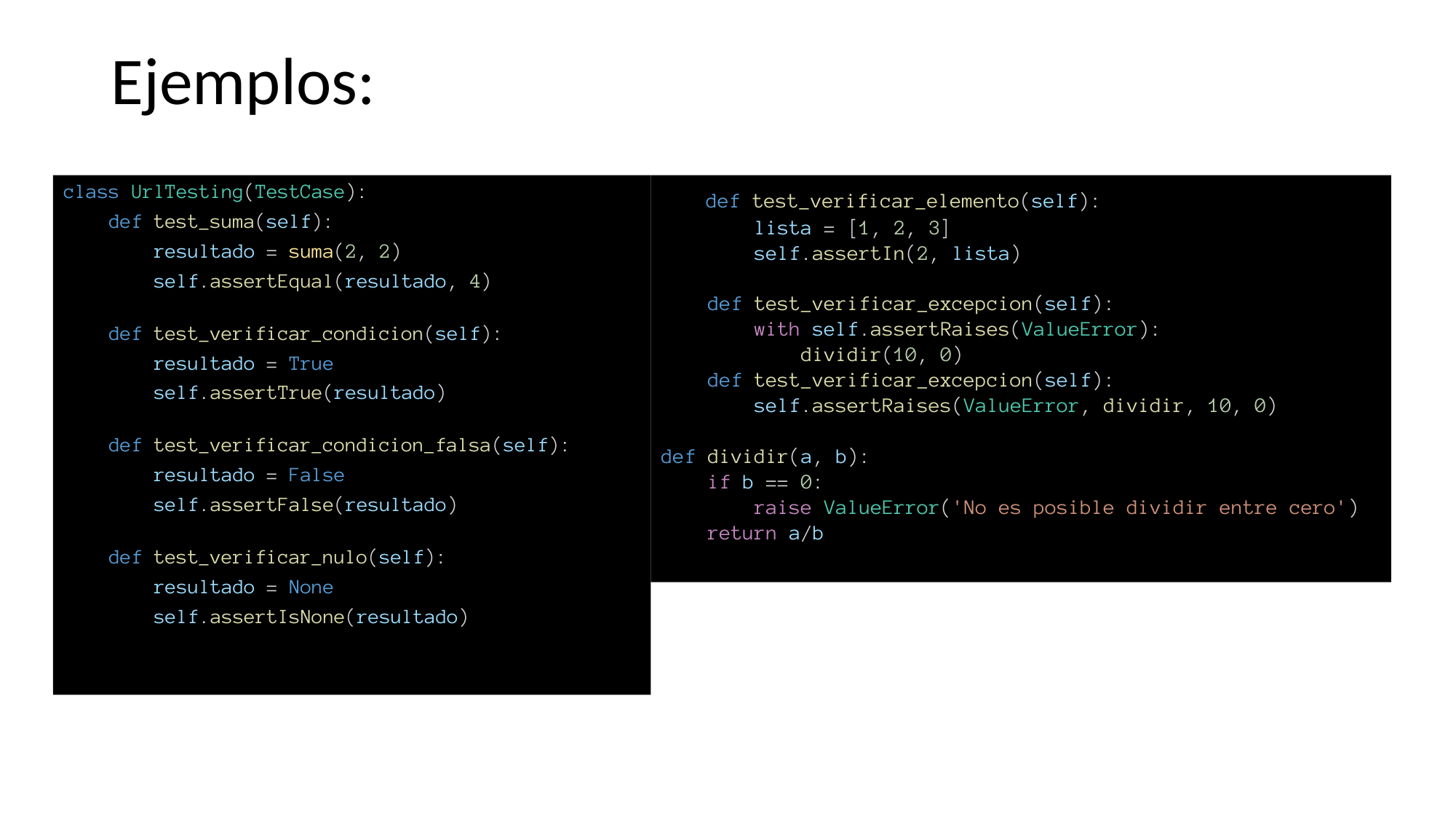

# Ejemplos:
class UrlTesting(TestCase):
    def test_suma(self):
        resultado = suma(2, 2)
        self.assertEqual(resultado, 4)
    def test_verificar_condicion(self):
        resultado = True
        self.assertTrue(resultado)
    def test_verificar_condicion_falsa(self):
        resultado = False
        self.assertFalse(resultado)
    def test_verificar_nulo(self):
        resultado = None
        self.assertIsNone(resultado)

   def test_verificar_elemento(self):
        lista = [1, 2, 3]
        self.assertIn(2, lista)

    def test_verificar_excepcion(self):
        with self.assertRaises(ValueError):
            dividir(10, 0)
    def test_verificar_excepcion(self):
        self.assertRaises(ValueError, dividir, 10, 0)

def dividir(a, b):
    if b == 0:
        raise ValueError('No es posible dividir entre cero')
    return a/b